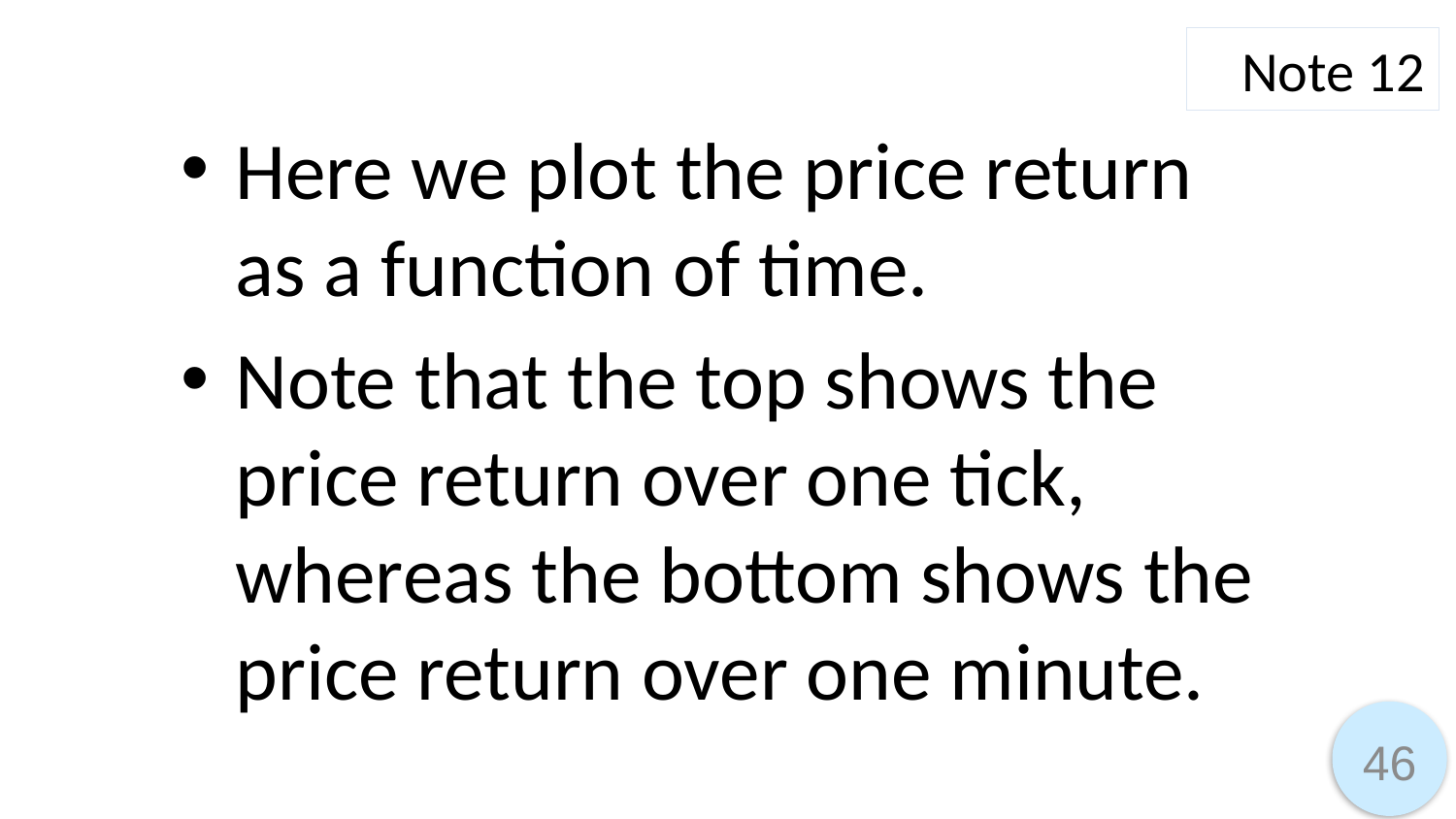

Note 12
Here we plot the price return as a function of time.
Note that the top shows the price return over one tick, whereas the bottom shows the price return over one minute.
46